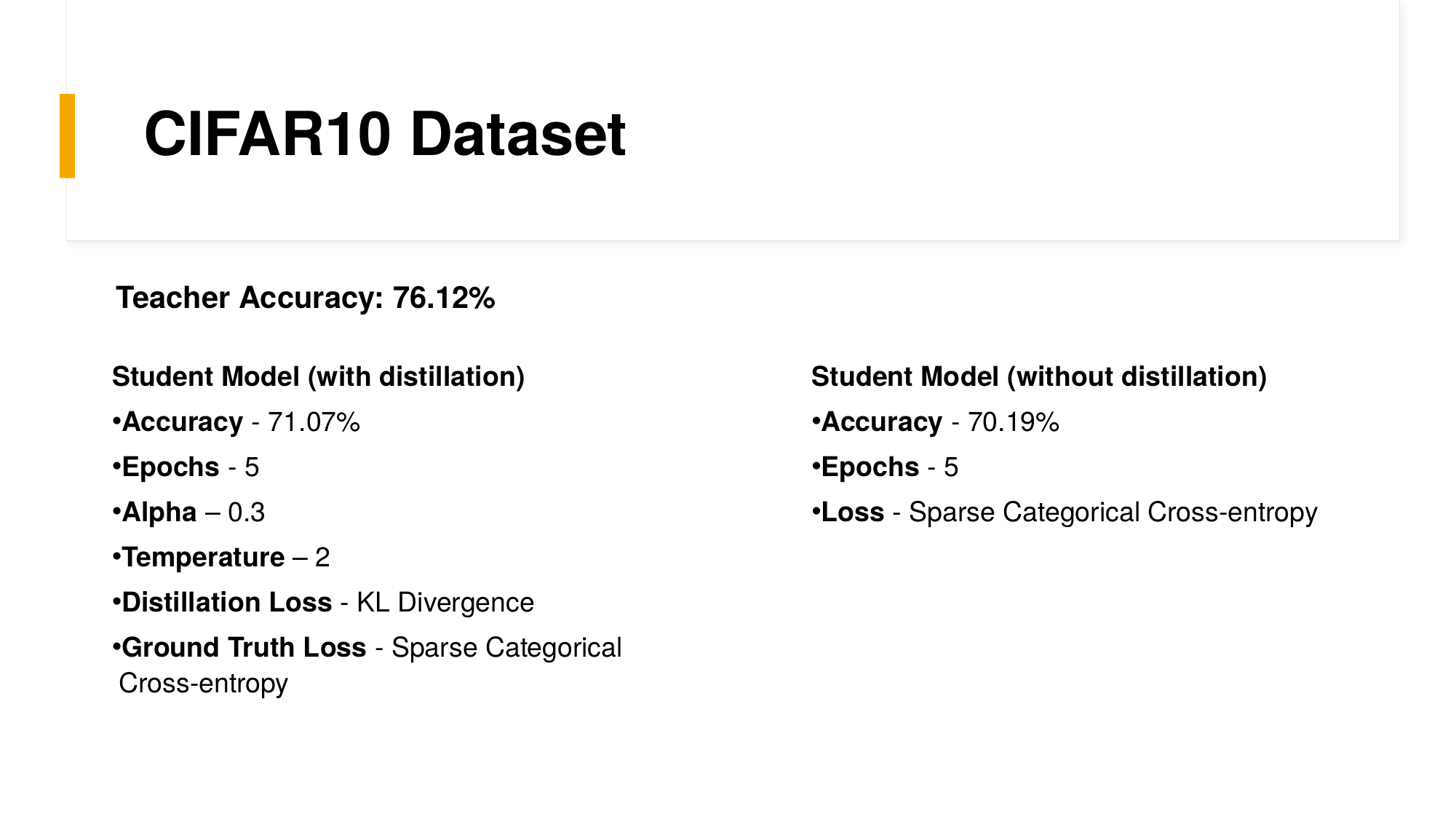

# CIFAR10 Dataset
Teacher Accuracy: 76.12%
Student Model (with distillation)
Accuracy - 71.07%
Epochs - 5
Alpha – 0.3
Temperature – 2
Distillation Loss - KL Divergence
Ground Truth Loss - Sparse Categorical Cross-entropy

Student Model (without distillation)
Accuracy - 70.19%
Epochs - 5
Loss - Sparse Categorical Cross-entropy